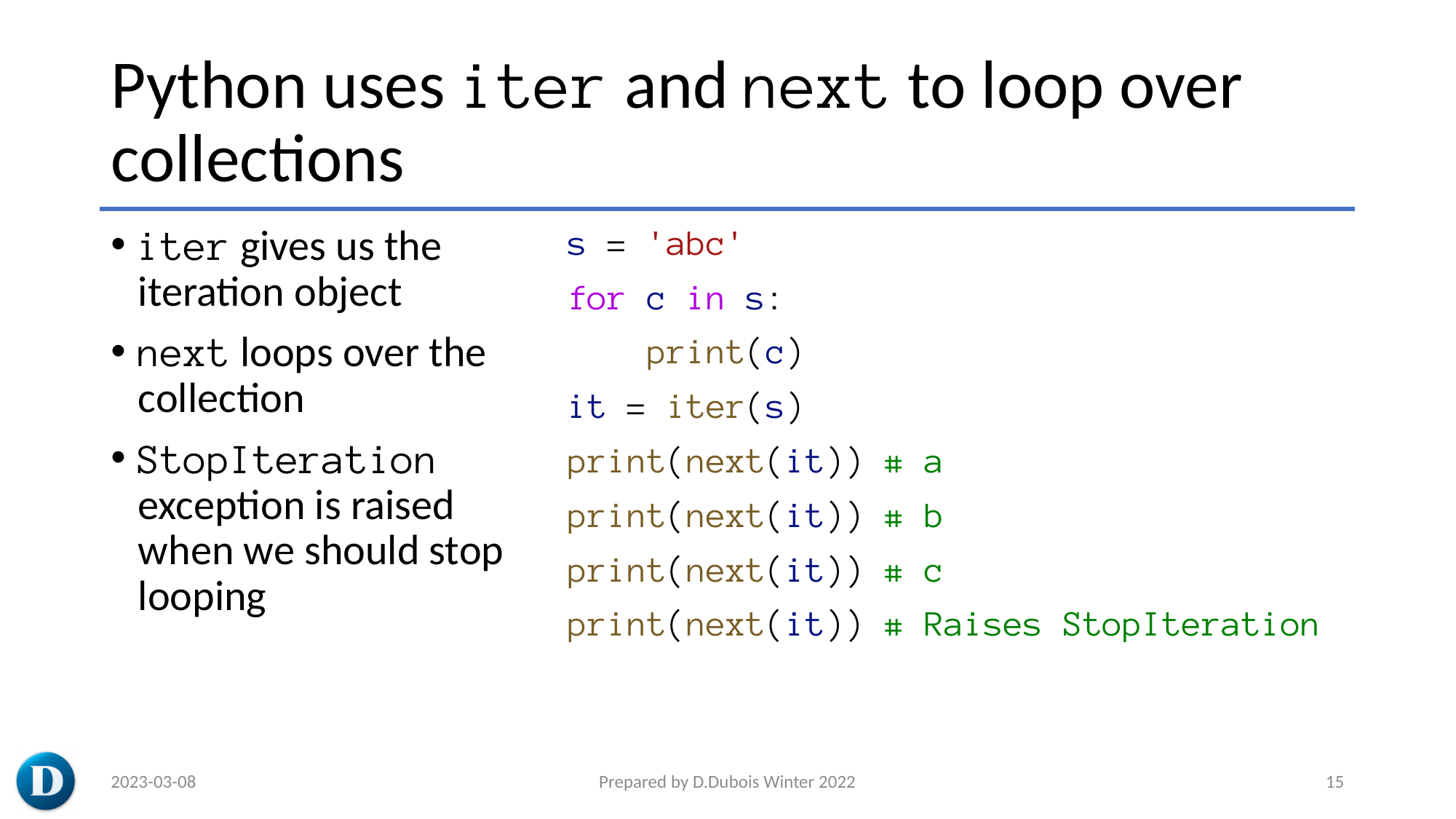

# Python uses iter and next to loop over collections
iter gives us the iteration object
next loops over the collection
StopIteration exception is raised when we should stop looping
s = 'abc'
for c in s:
    print(c)
it = iter(s)
print(next(it)) # a
print(next(it)) # b
print(next(it)) # c
print(next(it)) # Raises StopIteration

2023-03-08
Prepared by D.Dubois Winter 2022
15